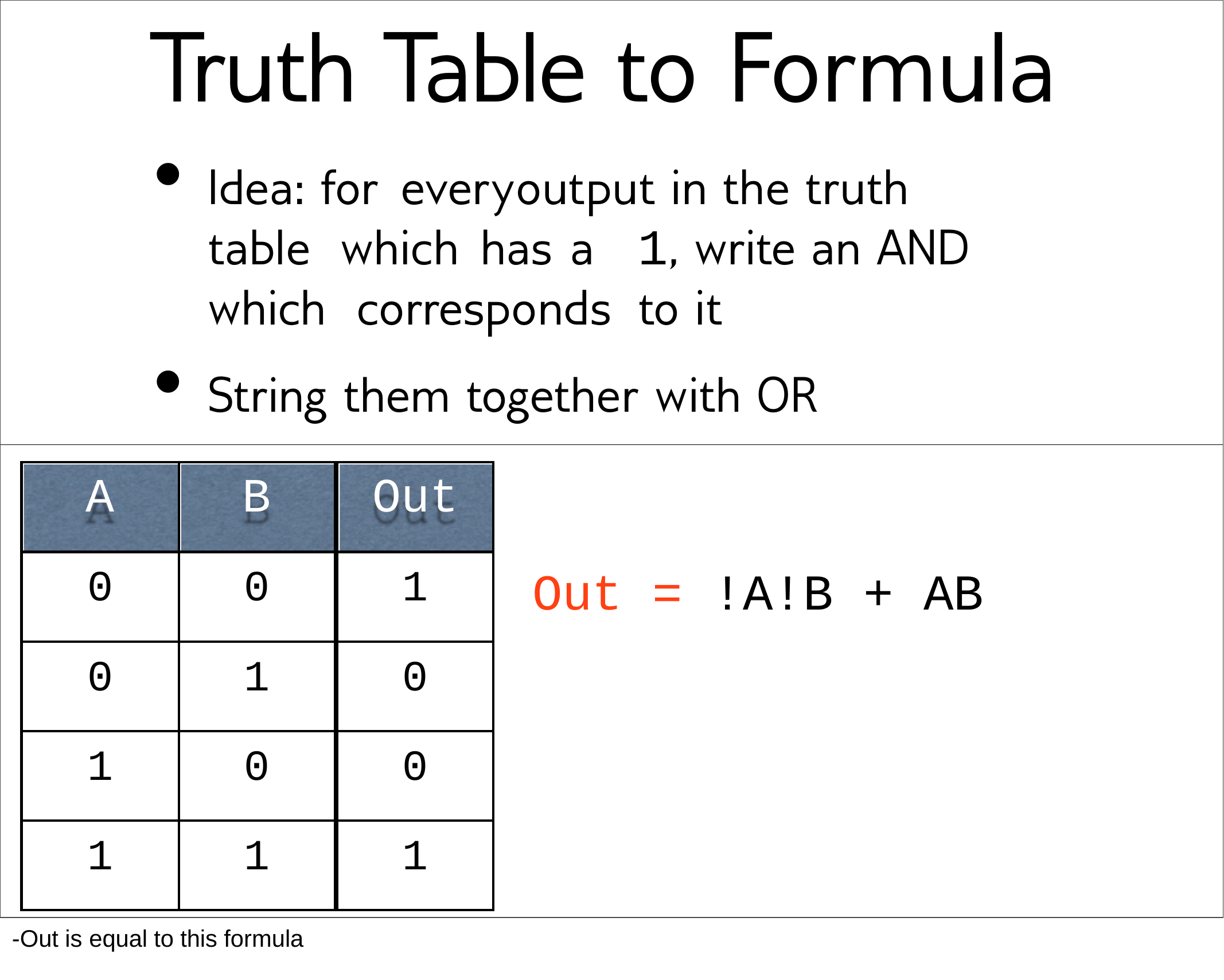

# Truth Table to Formula
Idea: for	every	output in the truth table  which	has	a	1, write an AND which  corresponds	to it
String them together with OR

Out = !A!B + AB

| A | B | Out |
| --- | --- | --- |
| 0 | 0 | 1 |
| 0 | 1 | 0 |
| 1 | 0 | 0 |
| 1 | 1 | 1 |

-Out is equal to this formula